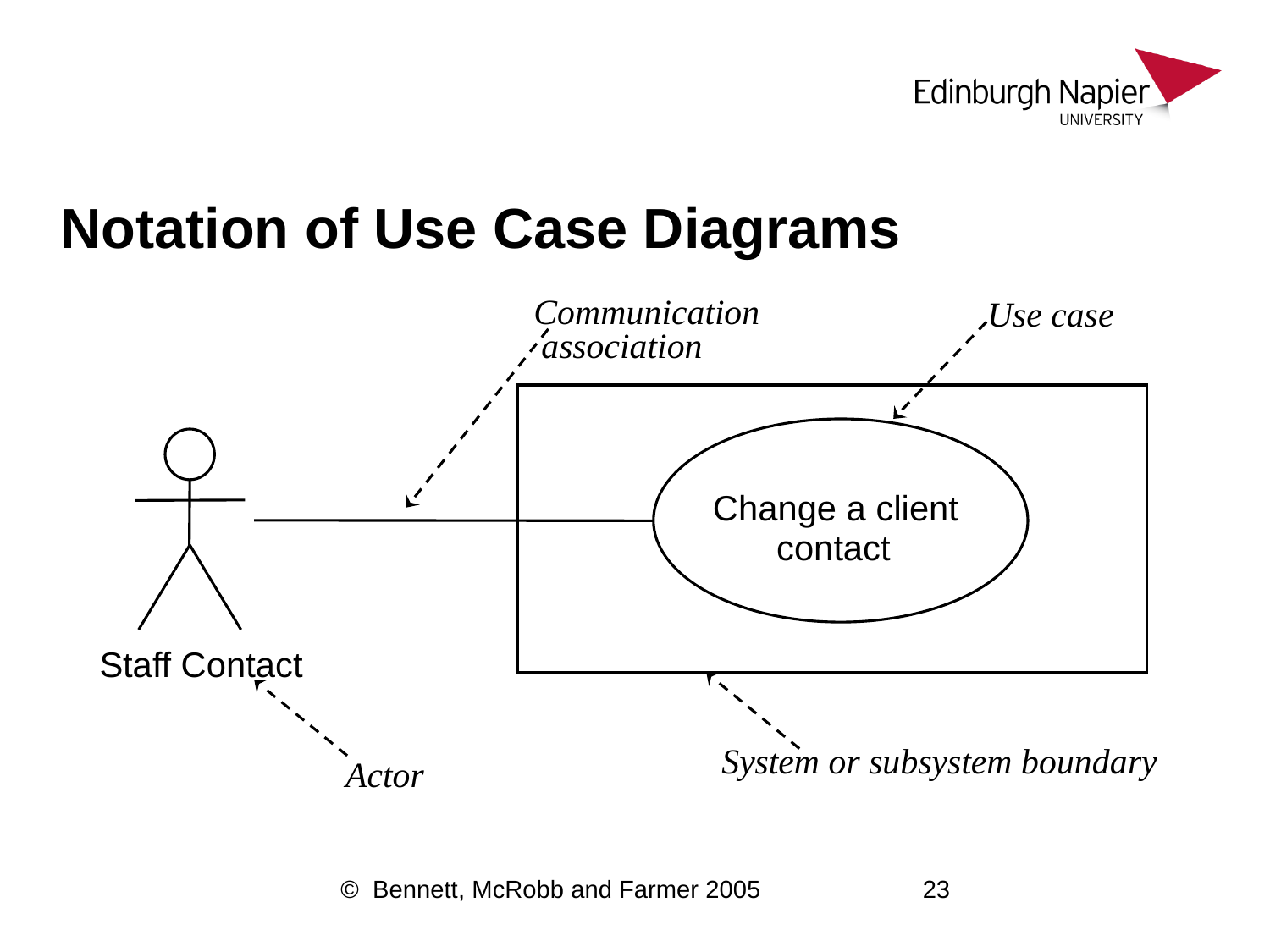

# Notation of Use Case Diagrams
Communication
Use case

association

Change a client

contact

Staff Contact

System or subsystem boundary

Actor

©  Bennett, McRobb and Farmer 2005
23